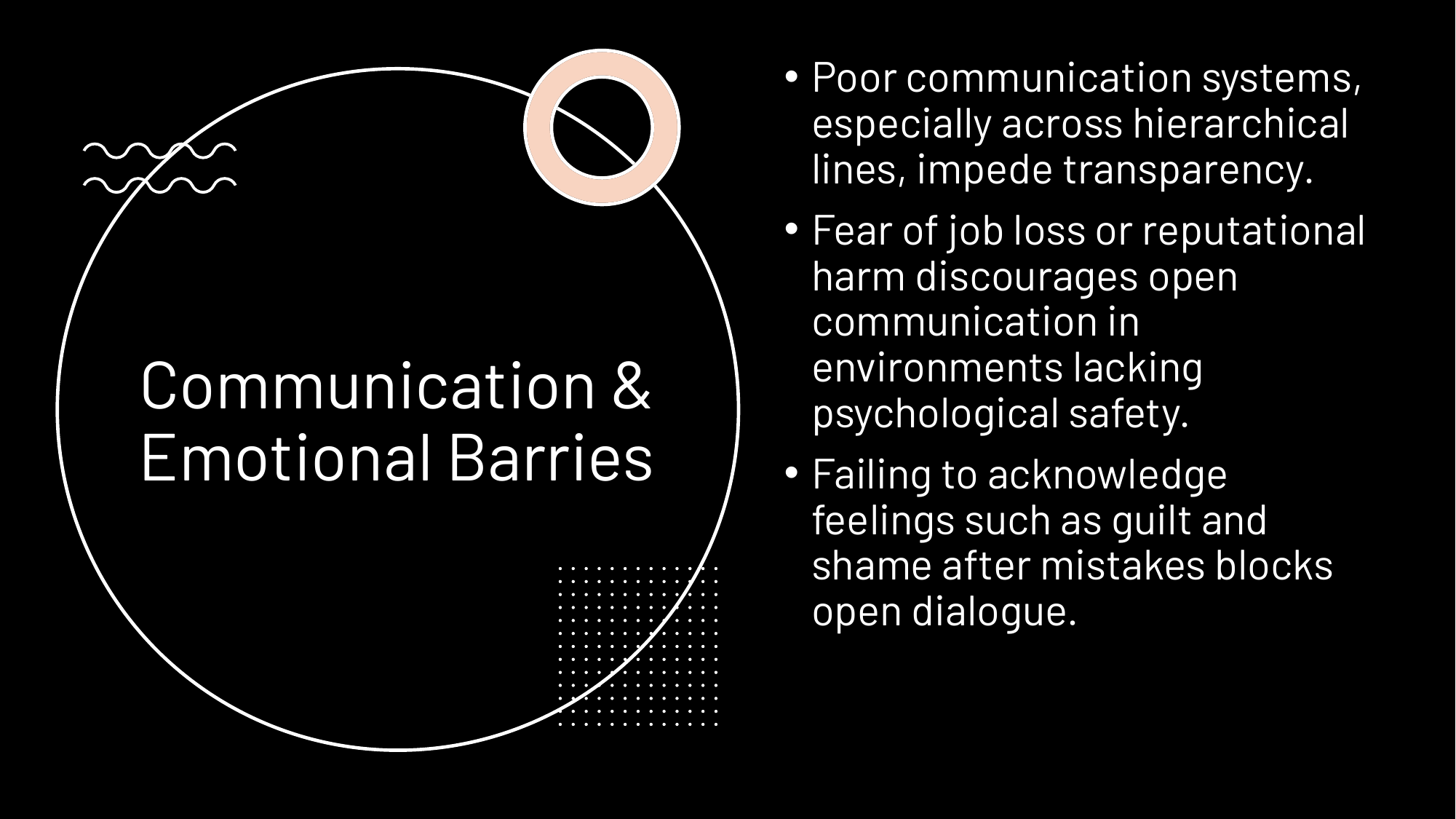

Poor communication systems, especially across hierarchical lines, impede transparency.
Fear of job loss or reputational harm discourages open communication in environments lacking psychological safety.
Failing to acknowledge feelings such as guilt and shame after mistakes blocks open dialogue.

# Communication & Emotional Barries